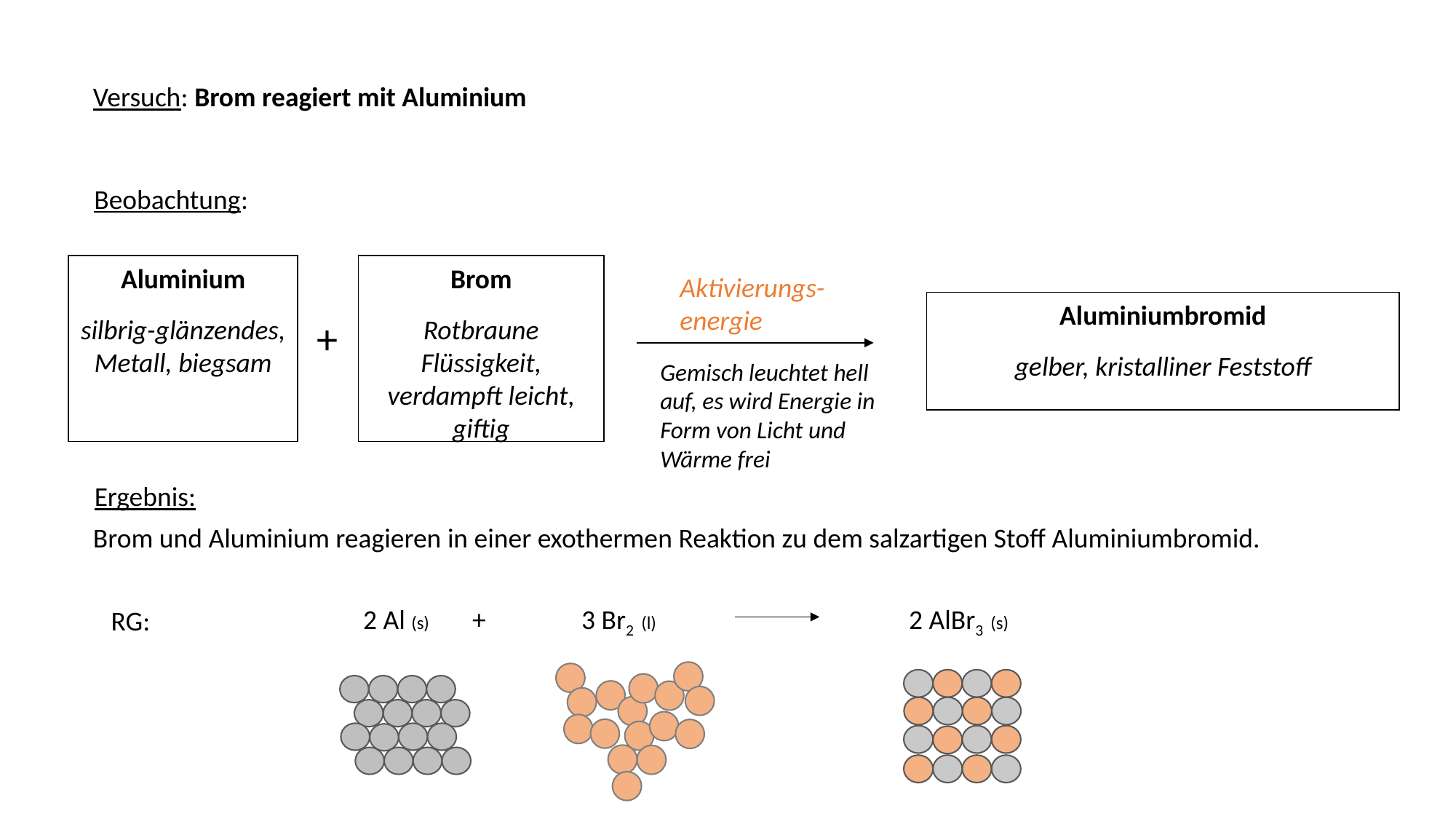

Versuch: Brom reagiert mit Aluminium
Beobachtung:
Aluminium
silbrig-glänzendes, Metall, biegsam
Brom
Rotbraune Flüssigkeit, verdampft leicht, giftig
Aktivierungs-energie

Aluminiumbromid
gelber, kristalliner Feststoff

+

Gemisch leuchtet hell auf, es wird Energie in Form von Licht und Wärme frei

Ergebnis:
Brom und Aluminium reagieren in einer exothermen Reaktion zu dem salzartigen Stoff Aluminiumbromid.
2 Al (s)	+	3 Br2  (l)			2 AlBr3  (s)
RG: